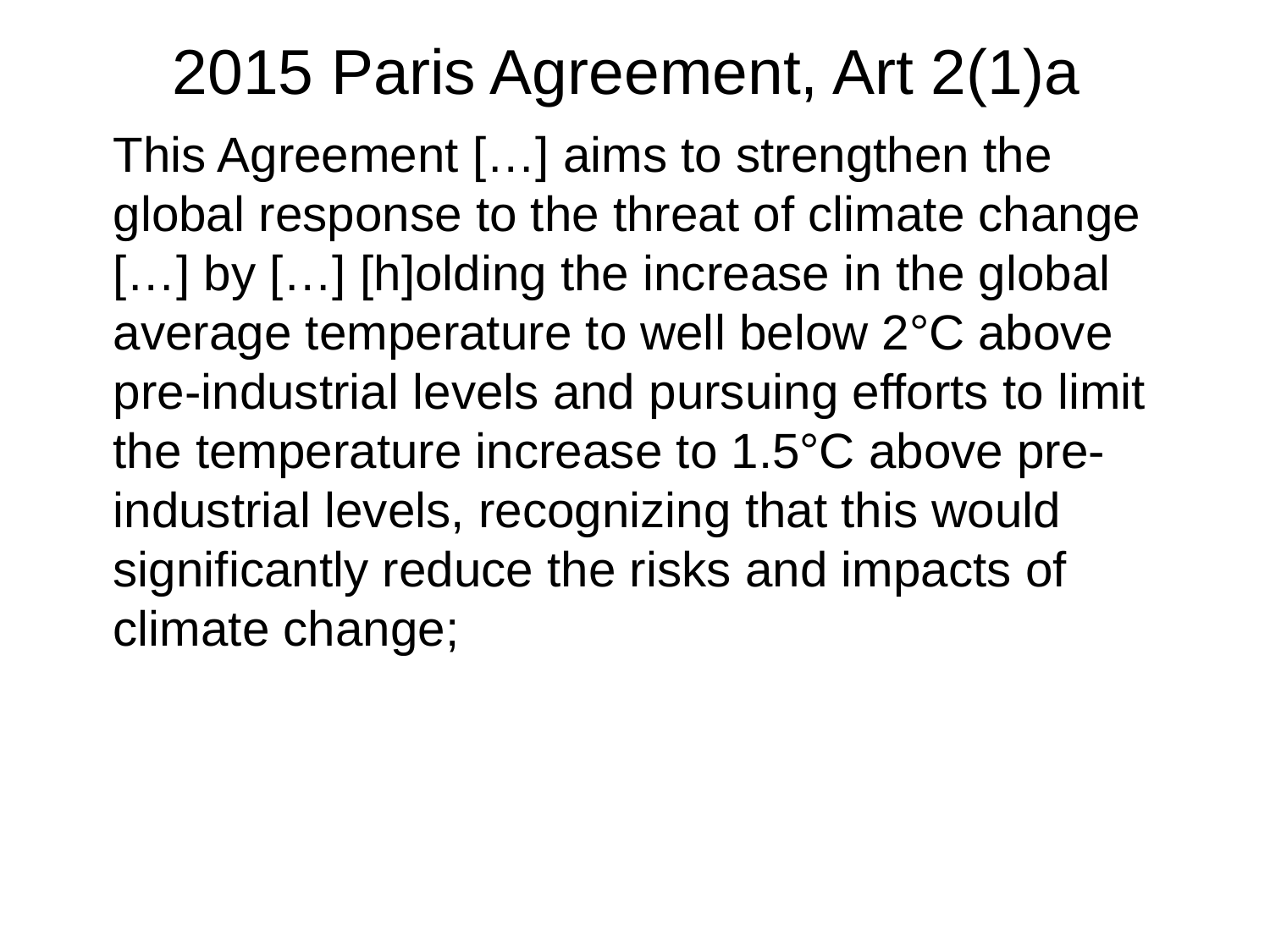

# 2015 Paris Agreement, Art 2(1)a
This Agreement […] aims to strengthen the global response to the threat of climate change […] by […] [h]olding the increase in the global average temperature to well below 2°C above pre-industrial levels and pursuing efforts to limit the temperature increase to 1.5°C above pre-industrial levels, recognizing that this would significantly reduce the risks and impacts of climate change;